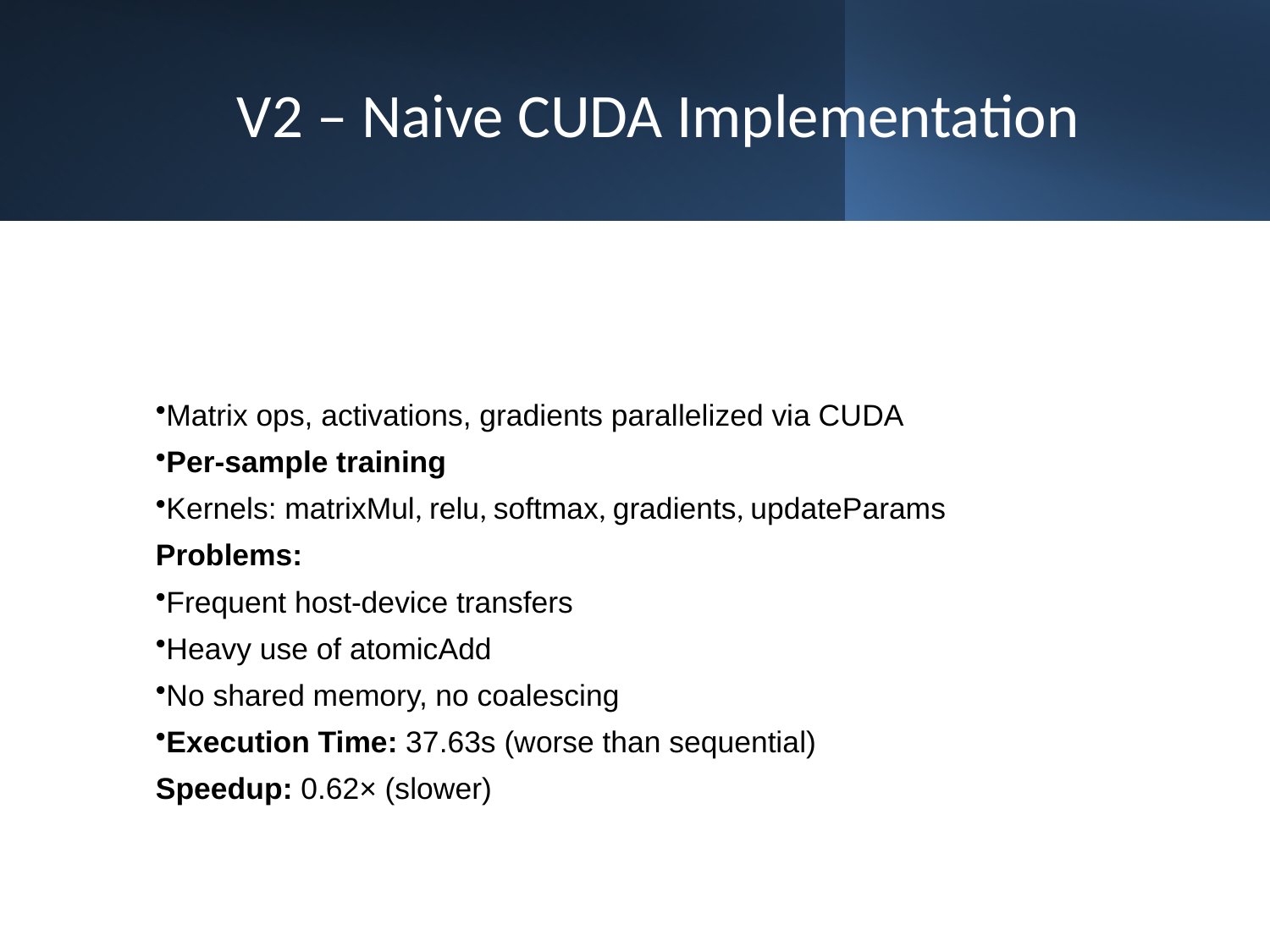

# V2 – Naive CUDA Implementation

Matrix ops, activations, gradients parallelized via CUDA
Per-sample training
Kernels: matrixMul, relu, softmax, gradients, updateParams
Problems:
Frequent host-device transfers
Heavy use of atomicAdd
No shared memory, no coalescing
Execution Time: 37.63s (worse than sequential)
Speedup: 0.62× (slower)